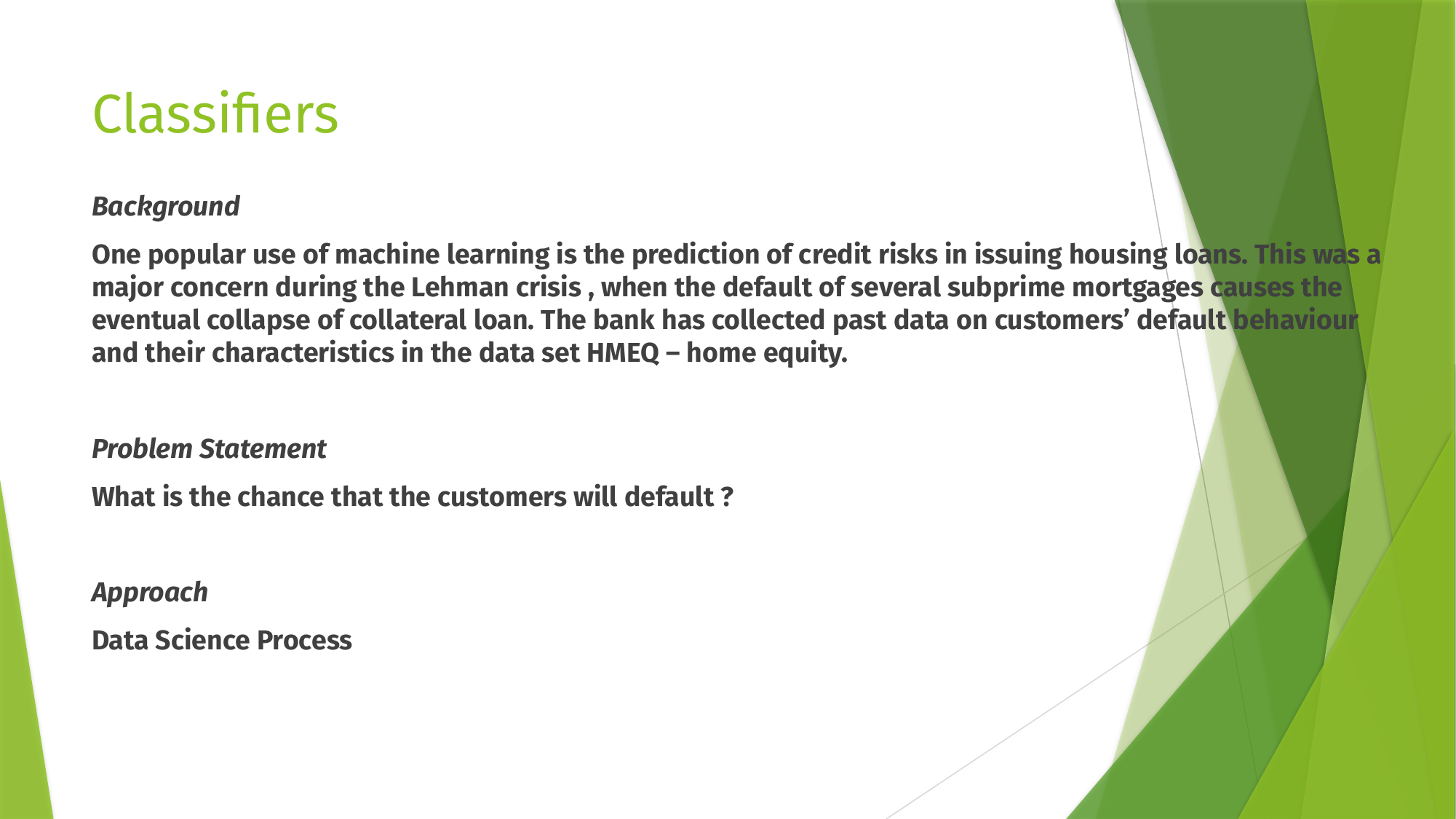

# Classifiers
Background
One popular use of machine learning is the prediction of credit risks in issuing housing loans. This was a major concern during the Lehman crisis , when the default of several subprime mortgages causes the eventual collapse of collateral loan. The bank has collected past data on customers’ default behaviour and their characteristics in the data set HMEQ – home equity.

Problem Statement
What is the chance that the customers will default ?

Approach
Data Science Process